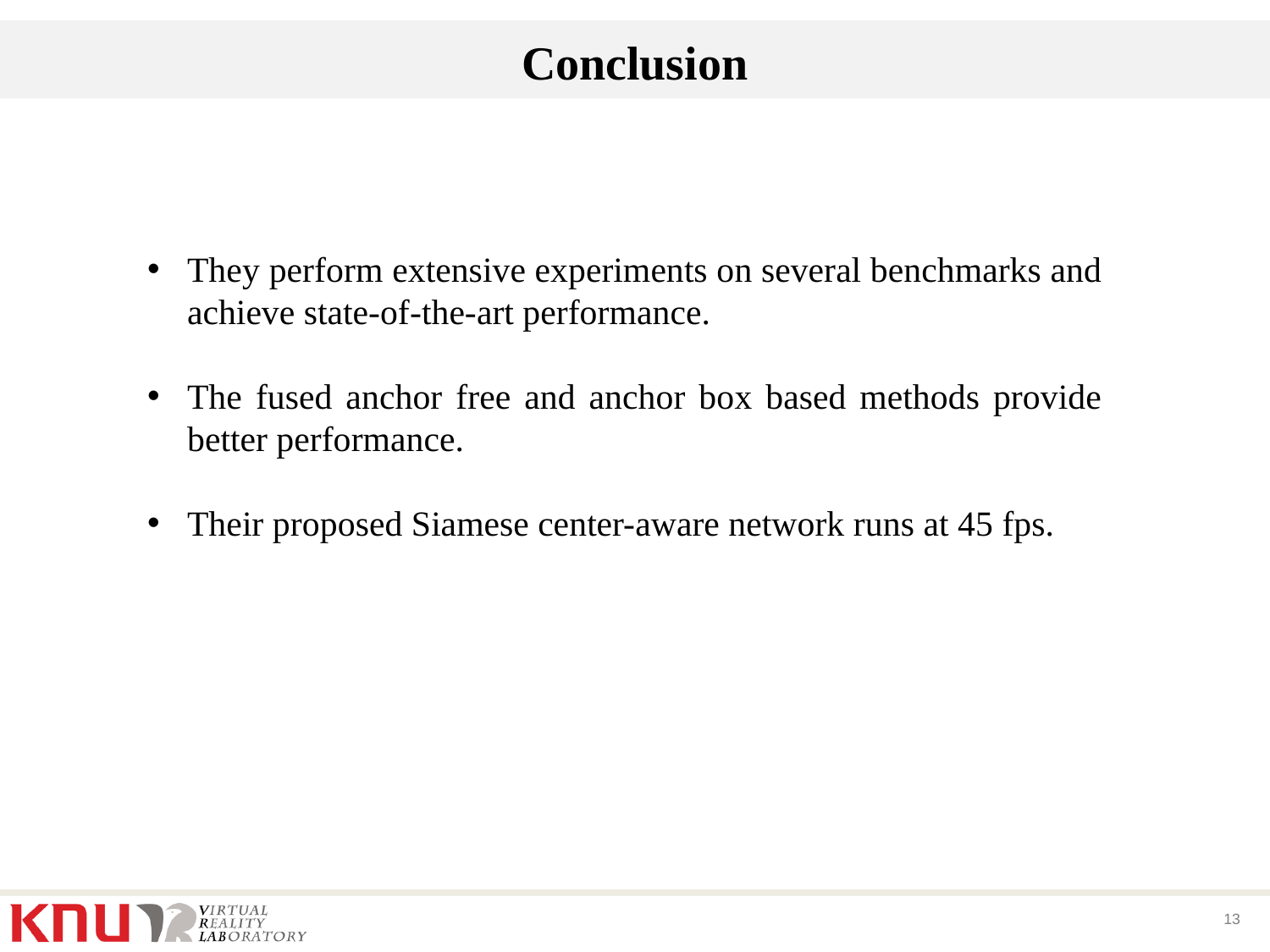

# Conclusion

They perform extensive experiments on several benchmarks and achieve state-of-the-art performance.

The fused anchor free and anchor box based methods provide better performance.

Their proposed Siamese center-aware network runs at 45 fps.